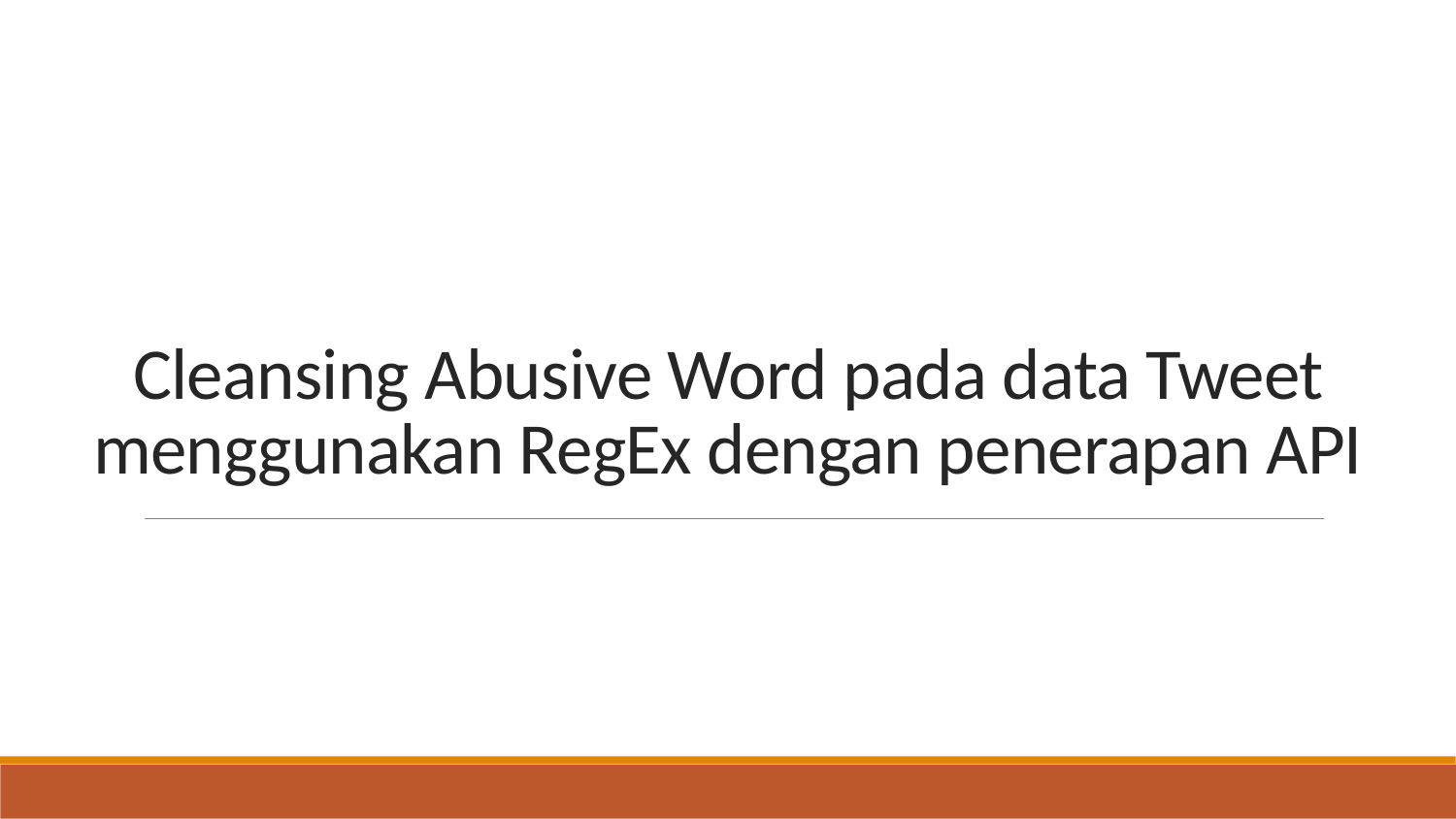

# Cleansing Abusive Word pada data Tweet menggunakan RegEx dengan penerapan API